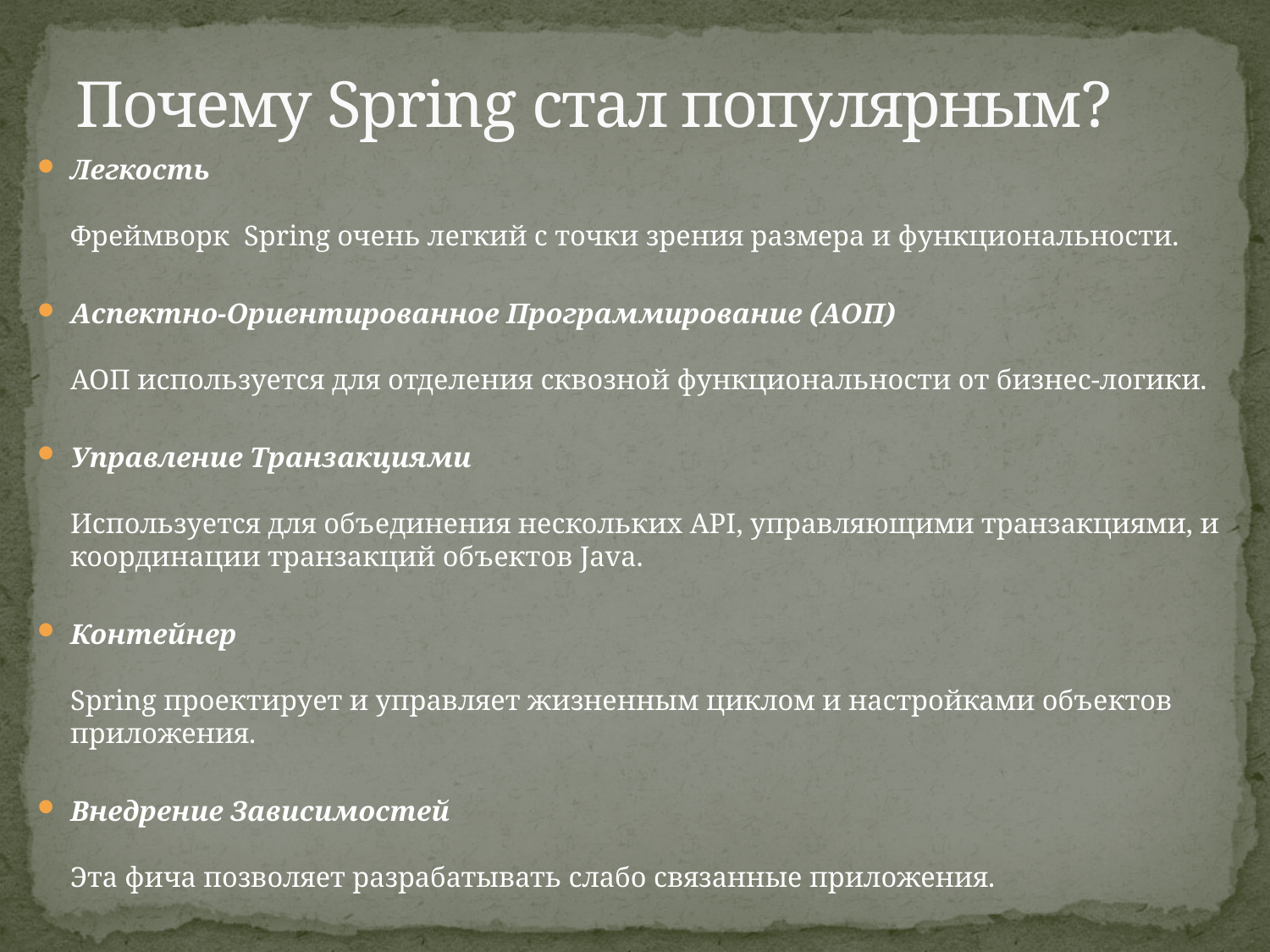

# Почему Spring стал популярным?
Легкость
Фреймворк  Spring очень легкий с точки зрения размера и функциональности.

Аспектно-Ориентированное Программирование (АОП)
АОП используется для отделения сквозной функциональности от бизнес-логики.

Управление Транзакциями
Используется для объединения нескольких API, управляющими транзакциями, и координации транзакций объектов Java.

Контейнер
Spring проектирует и управляет жизненным циклом и настройками объектов приложения.

Внедрение Зависимостей
Эта фича позволяет разрабатывать слабо связанные приложения.